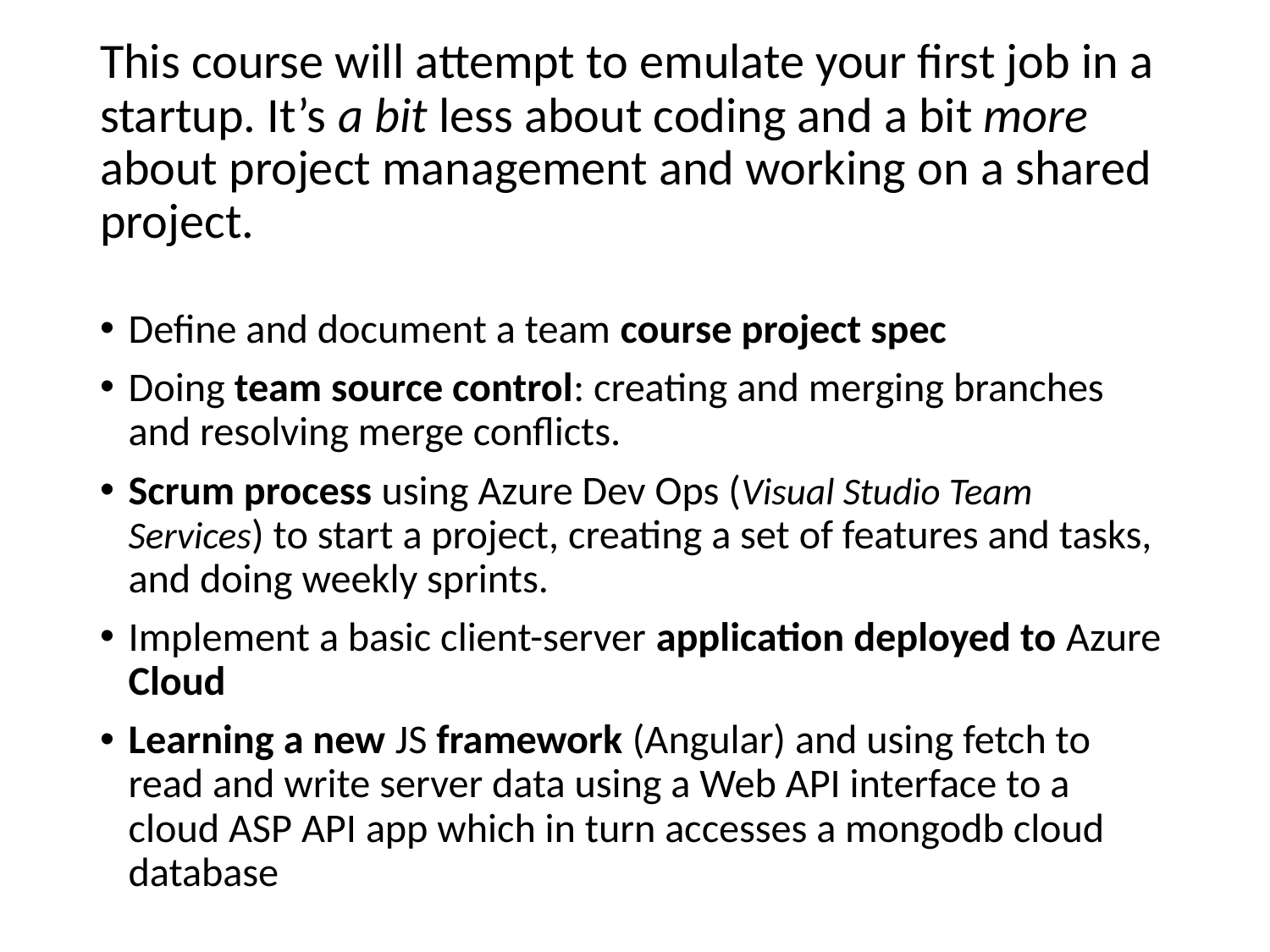

# This course will attempt to emulate your first job in a startup. It’s a bit less about coding and a bit more about project management and working on a shared project.
Define and document a team course project spec
Doing team source control: creating and merging branches and resolving merge conflicts.
Scrum process using Azure Dev Ops (Visual Studio Team Services) to start a project, creating a set of features and tasks, and doing weekly sprints.
Implement a basic client-server application deployed to Azure Cloud
Learning a new JS framework (Angular) and using fetch to read and write server data using a Web API interface to a cloud ASP API app which in turn accesses a mongodb cloud database